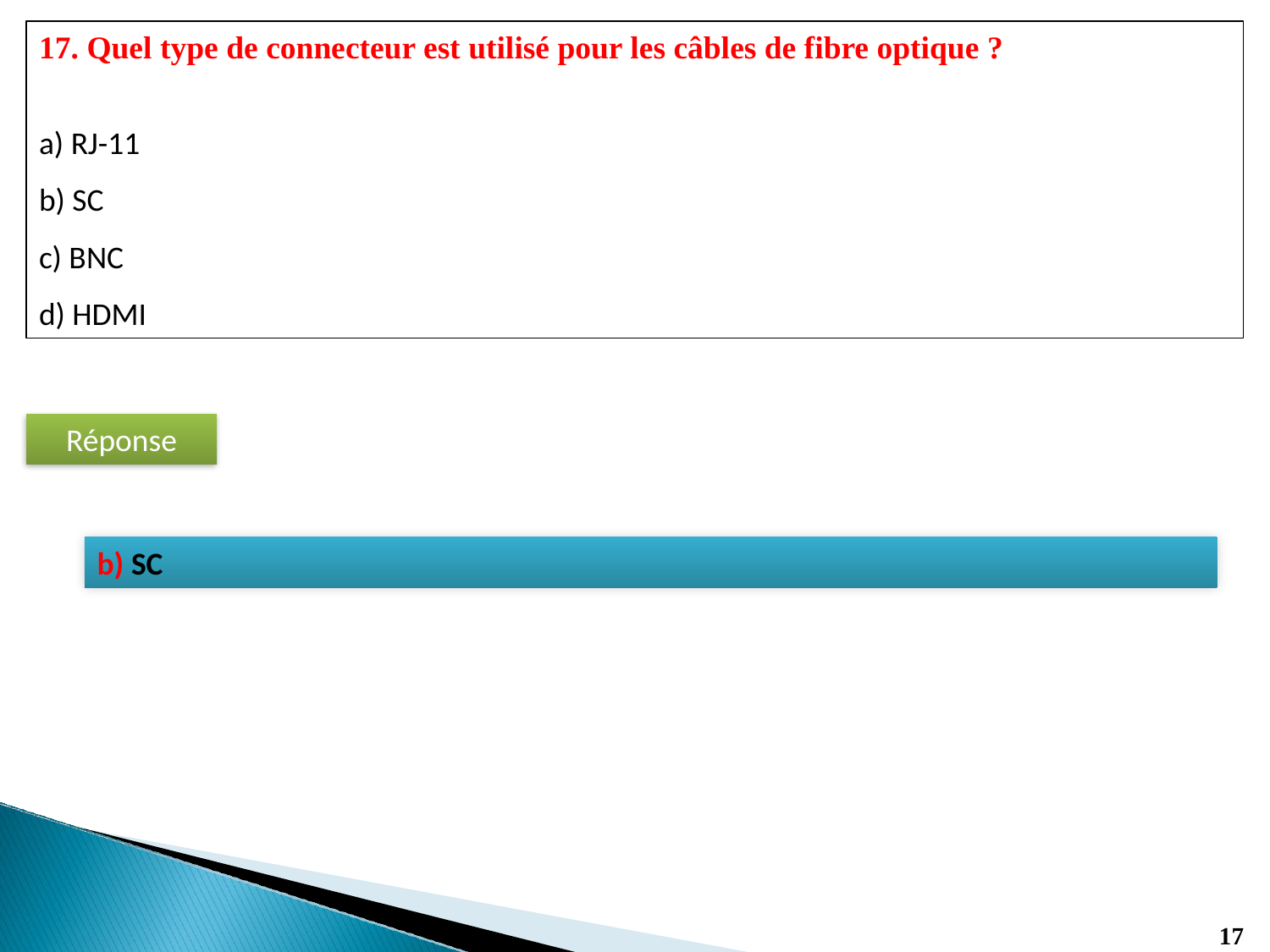

17. Quel type de connecteur est utilisé pour les câbles de fibre optique ?

a) RJ-11
b) SC
c) BNC
d) HDMI
Réponse
b) SC
17